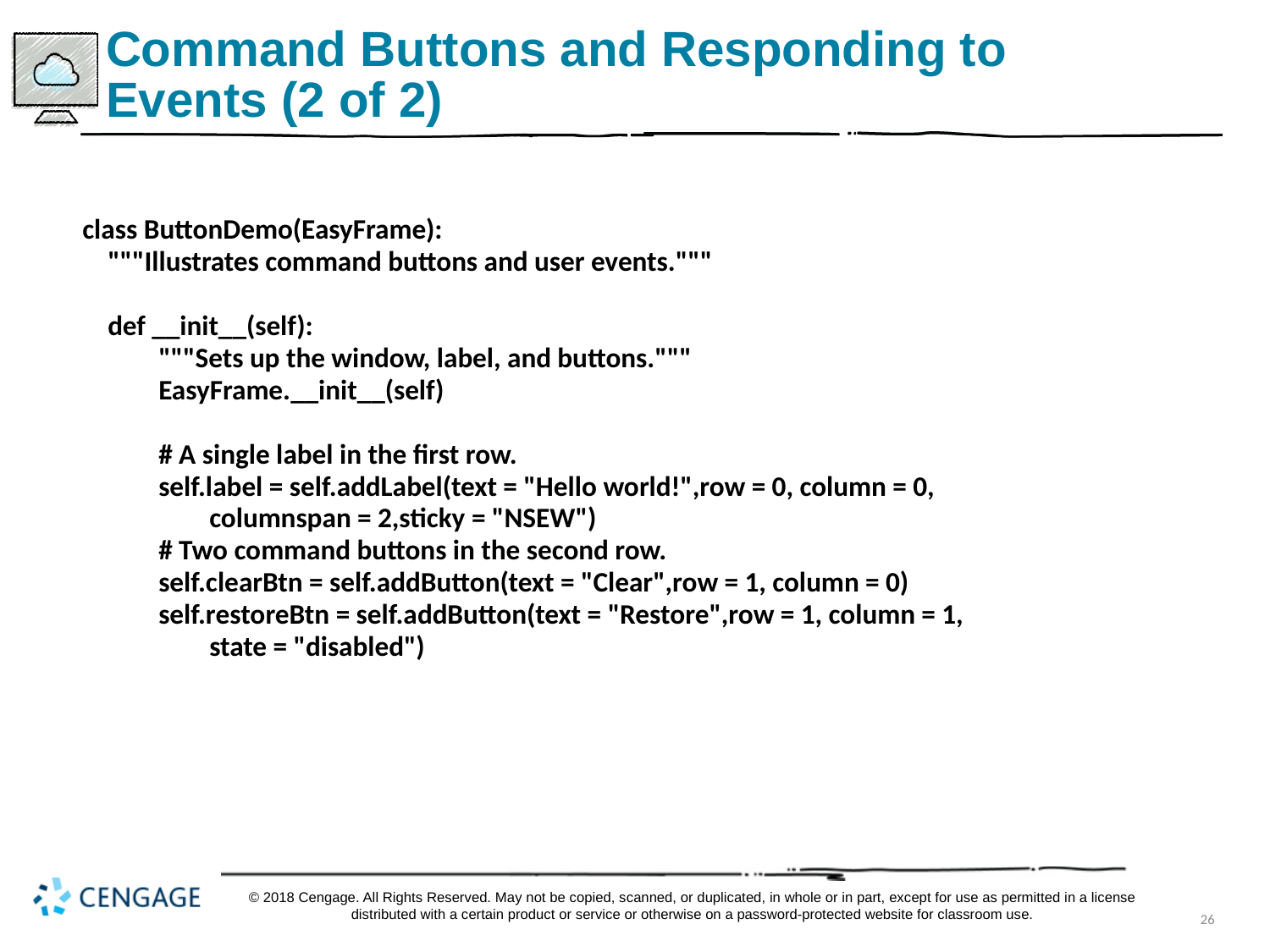

# Command Buttons and Responding to Events (2 of 2)
class ButtonDemo(EasyFrame):
    """Illustrates command buttons and user events."""

    def __init__(self):
            """Sets up the window, label, and buttons."""
            EasyFrame.__init__(self)

            # A single label in the first row.
            self.label = self.addLabel(text = "Hello world!",row = 0, column = 0,
                    columnspan = 2,sticky = "NSEW")
            # Two command buttons in the second row.
            self.clearBtn = self.addButton(text = "Clear",row = 1, column = 0)
            self.restoreBtn = self.addButton(text = "Restore",row = 1, column = 1,
                    state = "disabled")
© 2018 Cengage. All Rights Reserved. May not be copied, scanned, or duplicated, in whole or in part, except for use as permitted in a license distributed with a certain product or service or otherwise on a password-protected website for classroom use.